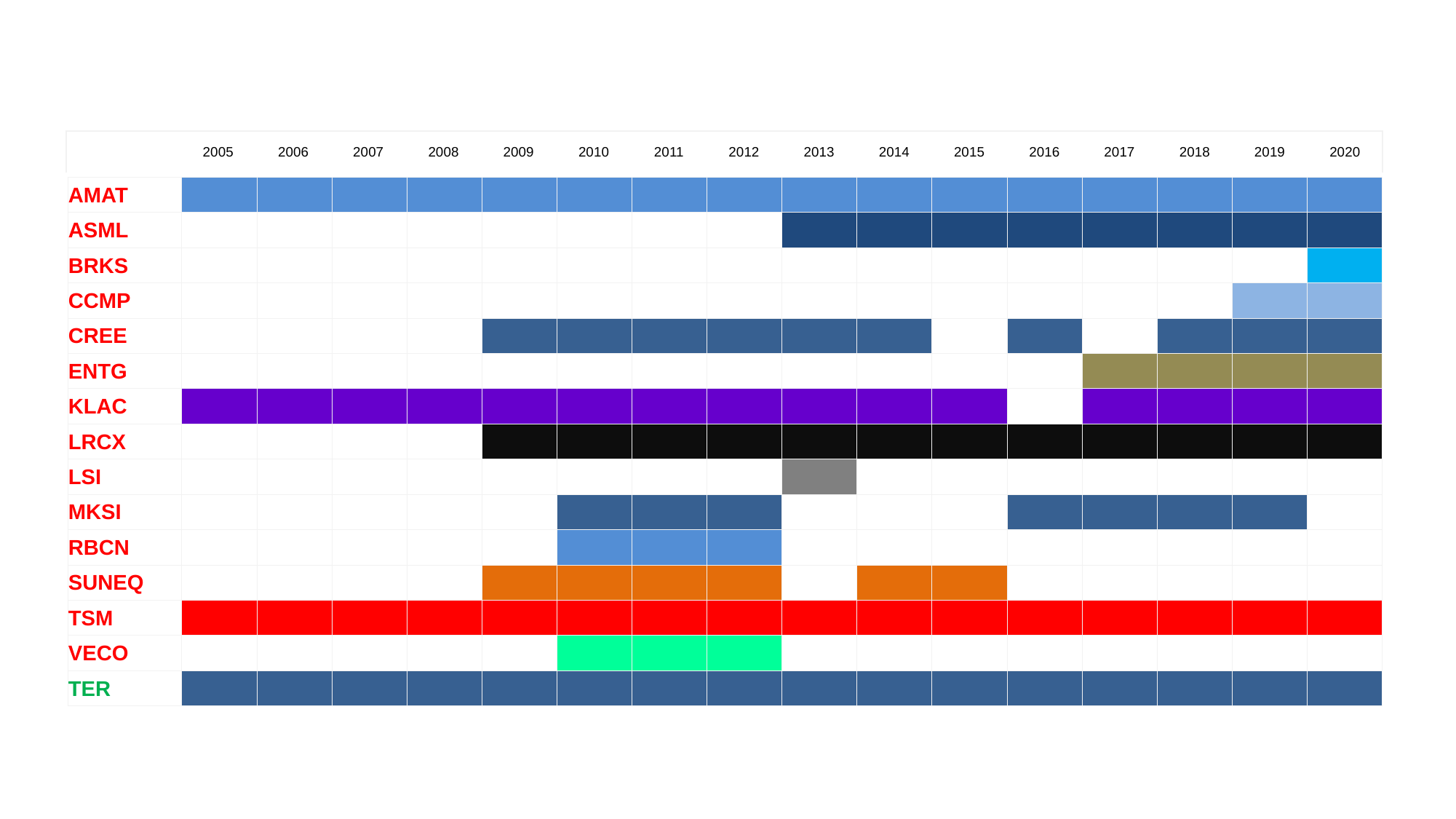

|  | 2005 | 2006 | 2007 | 2008 | 2009 | 2010 | 2011 | 2012 | 2013 | 2014 | 2015 | 2016 | 2017 | 2018 | 2019 | 2020 |
| --- | --- | --- | --- | --- | --- | --- | --- | --- | --- | --- | --- | --- | --- | --- | --- | --- |
| AMAT |  |  |  |  |  |  |  |  |  |  |  |  |  |  |  |  |
| --- | --- | --- | --- | --- | --- | --- | --- | --- | --- | --- | --- | --- | --- | --- | --- | --- |
| ASML |  |  |  |  |  |  |  |  |  |  |  |  |  |  |  |  |
| BRKS |  |  |  |  |  |  |  |  |  |  |  |  |  |  |  |  |
| CCMP |  |  |  |  |  |  |  |  |  |  |  |  |  |  |  |  |
| CREE |  |  |  |  |  |  |  |  |  |  |  |  |  |  |  |  |
| ENTG |  |  |  |  |  |  |  |  |  |  |  |  |  |  |  |  |
| KLAC |  |  |  |  |  |  |  |  |  |  |  |  |  |  |  |  |
| LRCX |  |  |  |  |  |  |  |  |  |  |  |  |  |  |  |  |
| LSI |  |  |  |  |  |  |  |  |  |  |  |  |  |  |  |  |
| MKSI |  |  |  |  |  |  |  |  |  |  |  |  |  |  |  |  |
| RBCN |  |  |  |  |  |  |  |  |  |  |  |  |  |  |  |  |
| SUNEQ |  |  |  |  |  |  |  |  |  |  |  |  |  |  |  |  |
| TSM |  |  |  |  |  |  |  |  |  |  |  |  |  |  |  |  |
| VECO |  |  |  |  |  |  |  |  |  |  |  |  |  |  |  |  |
| TER |  |  |  |  |  |  |  |  |  |  |  |  |  |  |  |  |